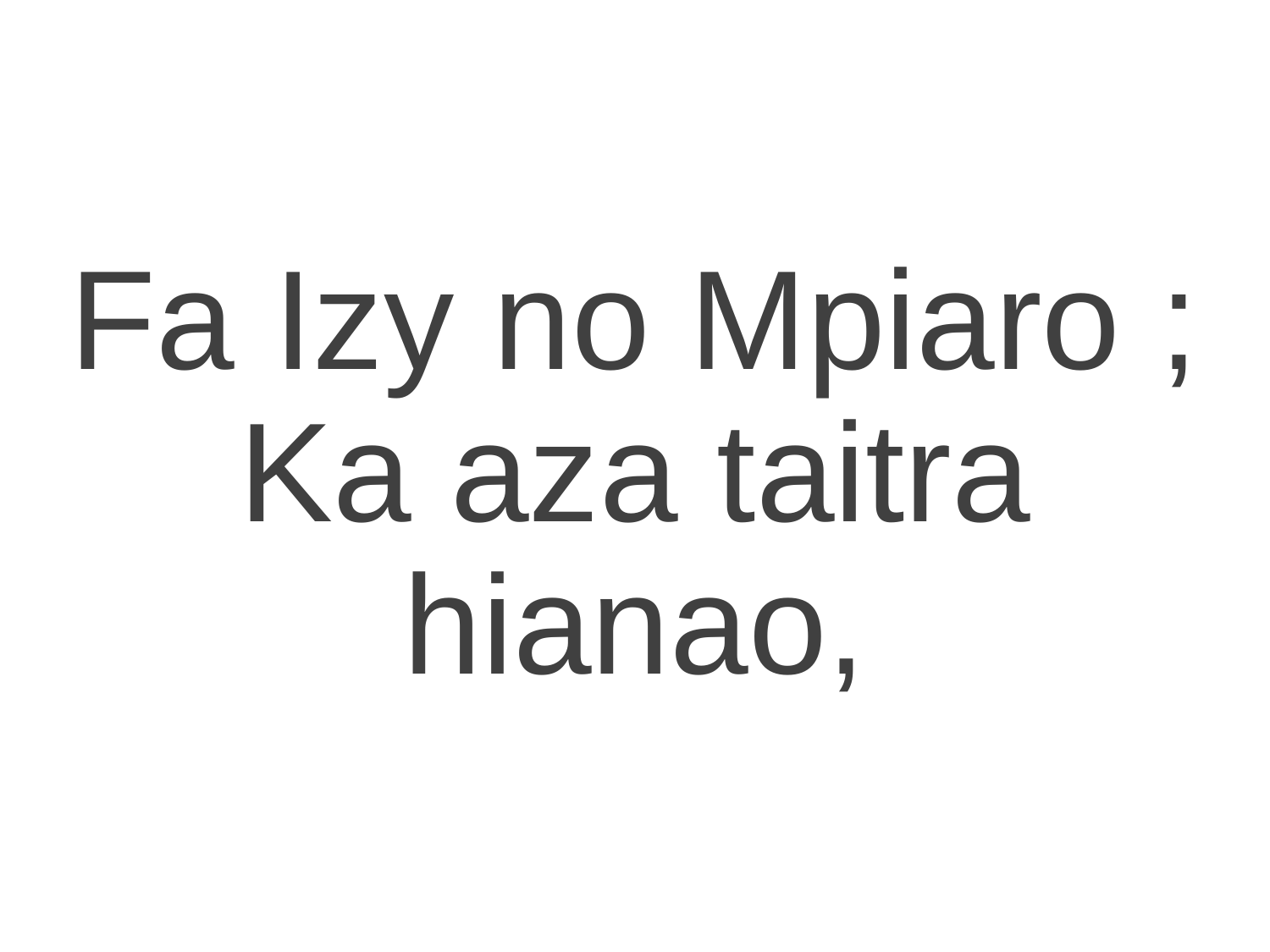

Fa Izy no Mpiaro ;
Ka aza taitra hianao,